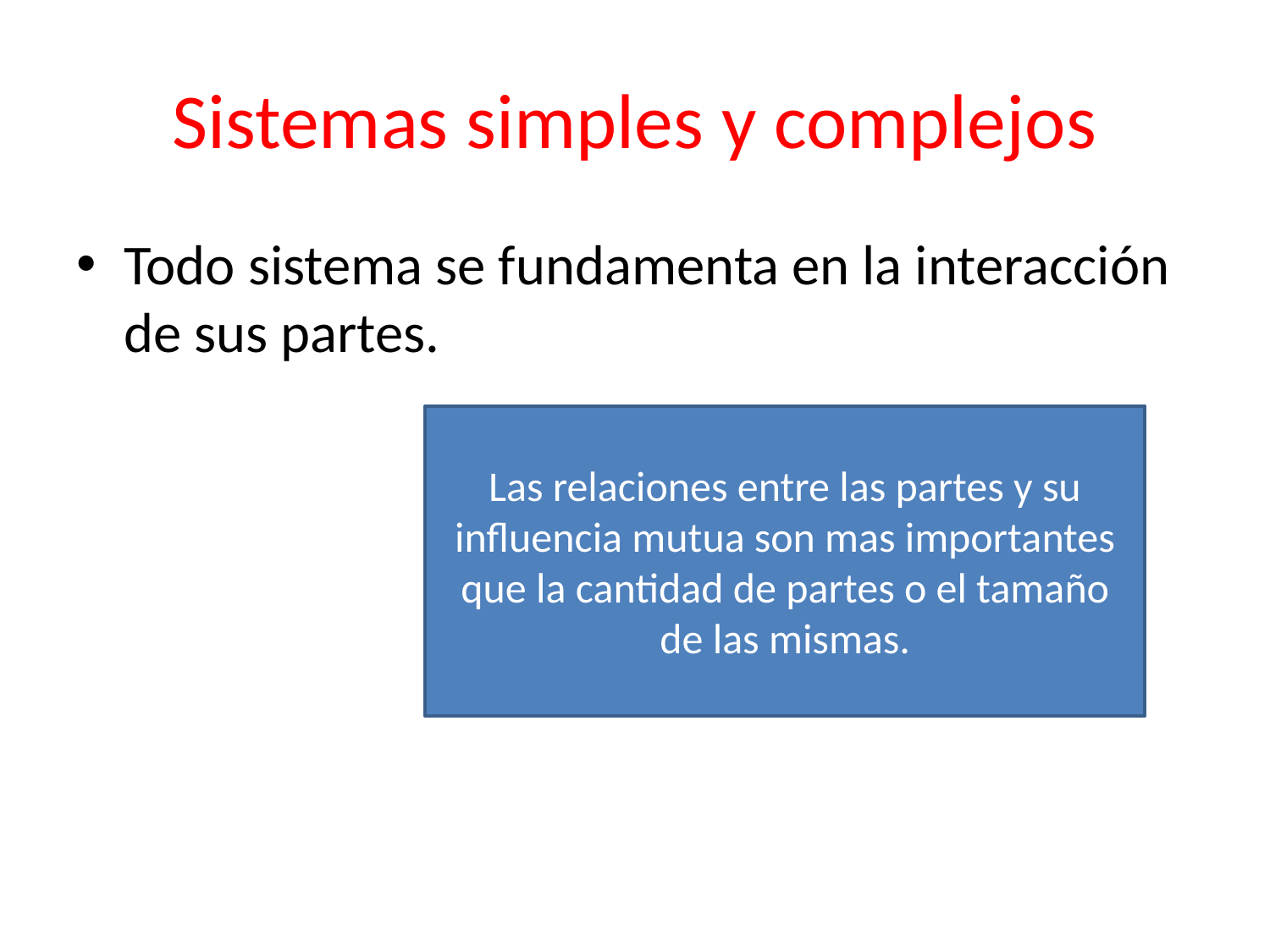

# Sistemas simples y complejos
Todo sistema se fundamenta en la interacción de sus partes.

Las relaciones entre las partes y su influencia mutua son mas importantes que la cantidad de partes o el tamaño de las mismas.